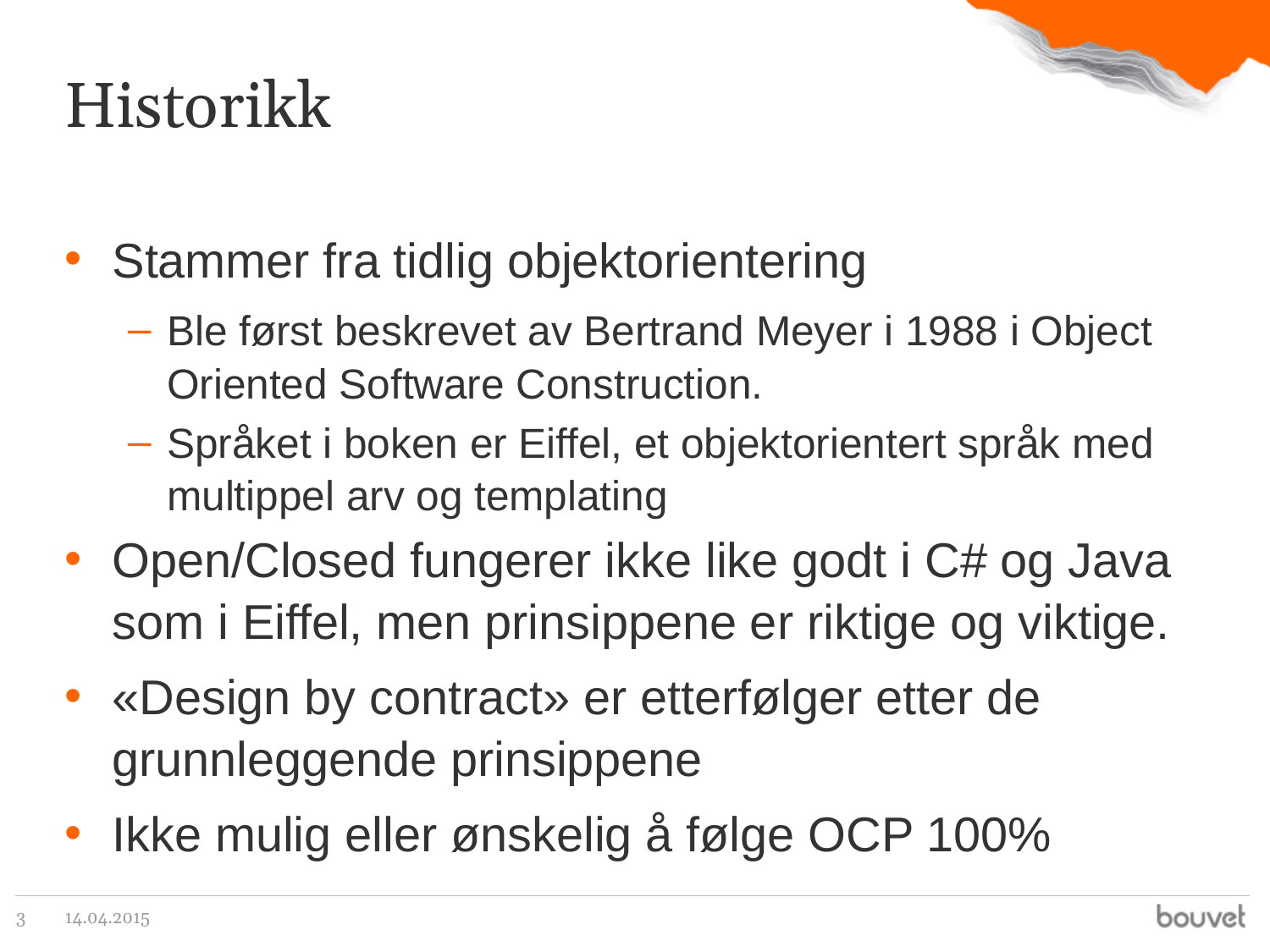

# Historikk
Stammer fra tidlig objektorientering
Ble først beskrevet av Bertrand Meyer i 1988 i Object Oriented Software Construction.
Språket i boken er Eiffel, et objektorientert språk med multippel arv og templating
Open/Closed fungerer ikke like godt i C# og Java som i Eiffel, men prinsippene er riktige og viktige.
«Design by contract» er etterfølger etter de grunnleggende prinsippene
Ikke mulig eller ønskelig å følge OCP 100%

3
14.04.2015